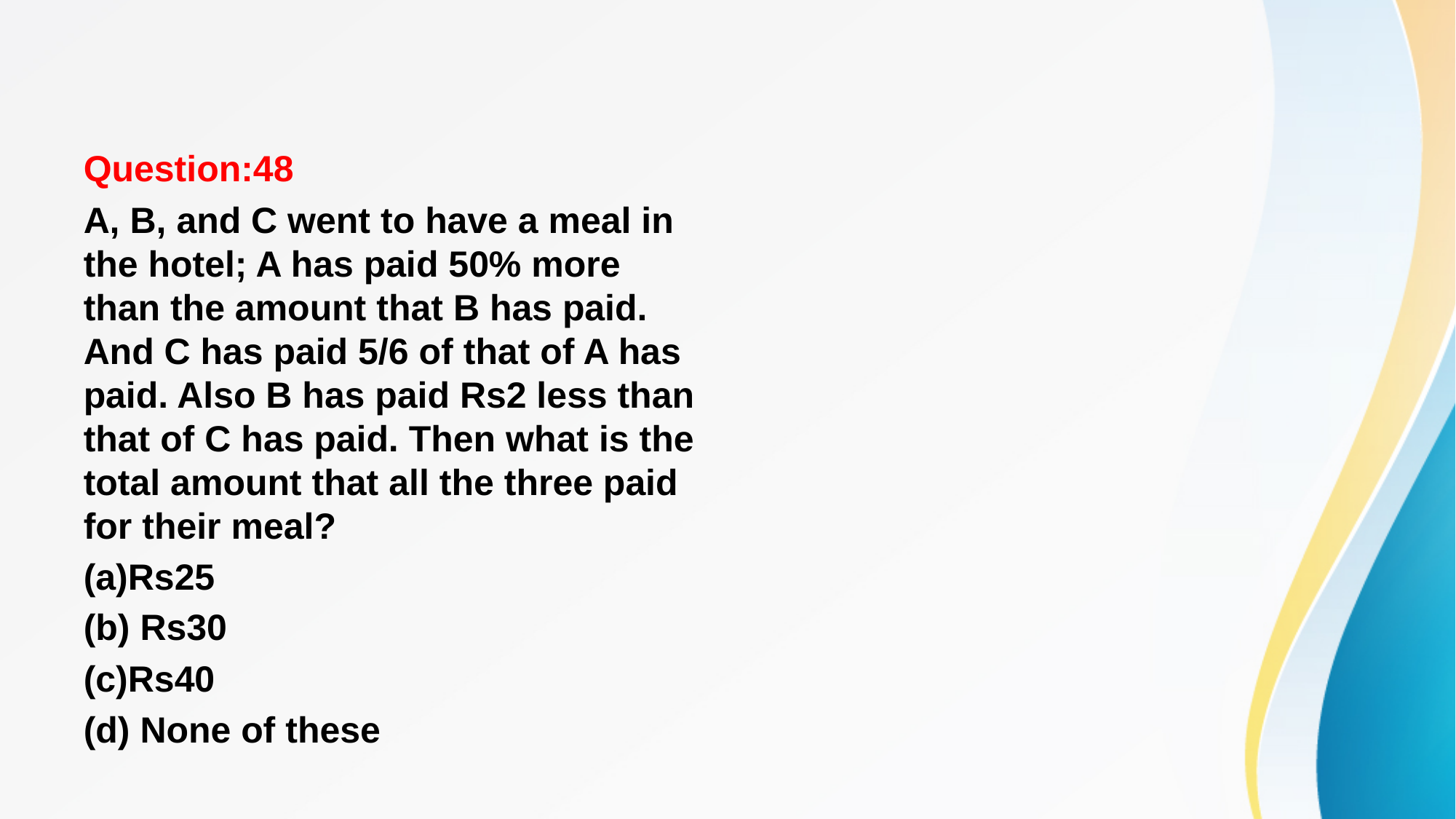

#
Question:48
A, B, and C went to have a meal in the hotel; A has paid 50% more than the amount that B has paid. And C has paid 5/6 of that of A has paid. Also B has paid Rs2 less than that of C has paid. Then what is the total amount that all the three paid for their meal?
(a)Rs25
(b) Rs30
(c)Rs40
(d) None of these